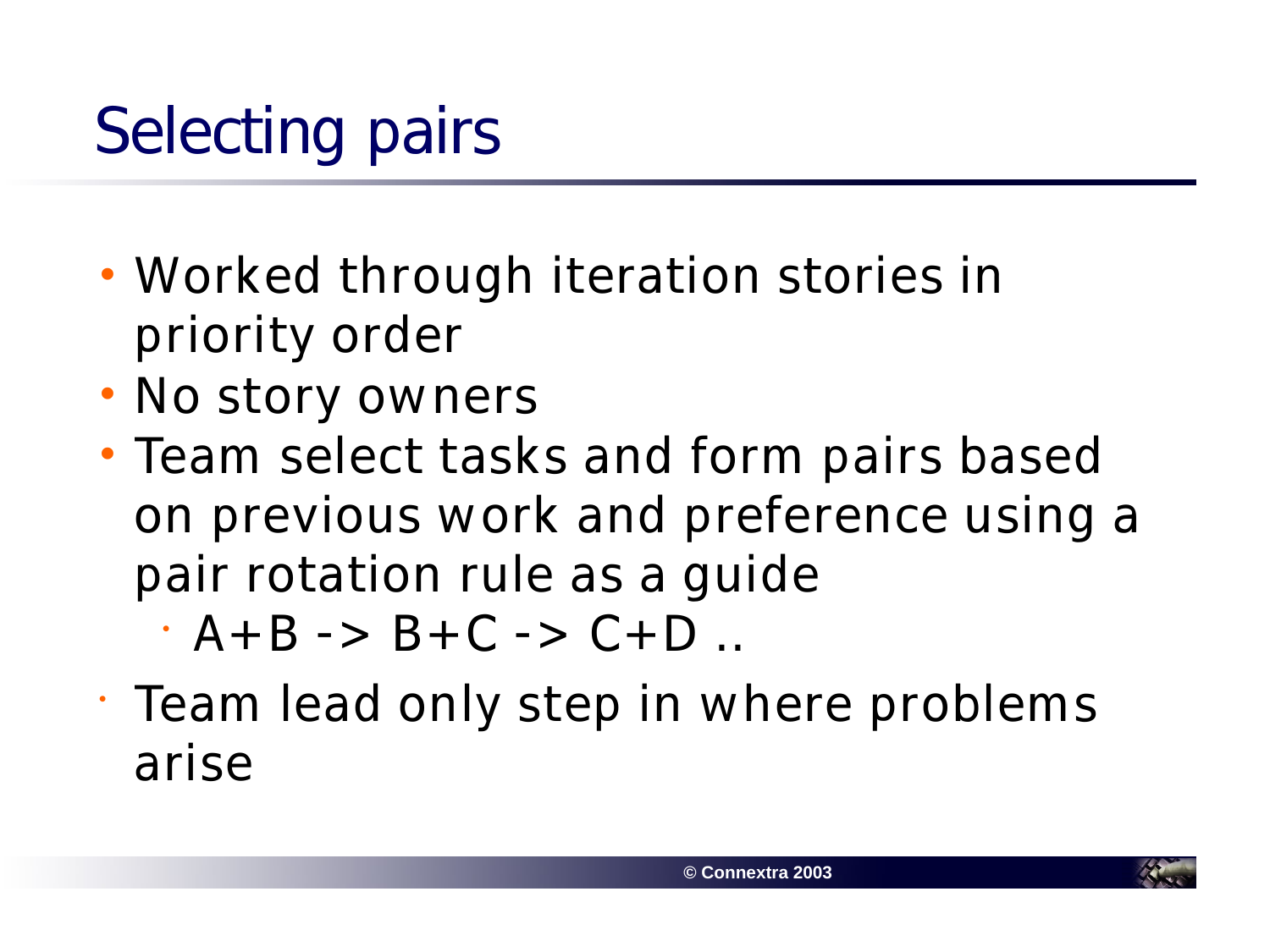

# Selecting pairs
Worked through iteration stories in priority order
No story owners
Team select tasks and form pairs based on previous work and preference using a pair rotation rule as a guide
A+B -> B+C -> C+D ..
Team lead only step in where problems arise